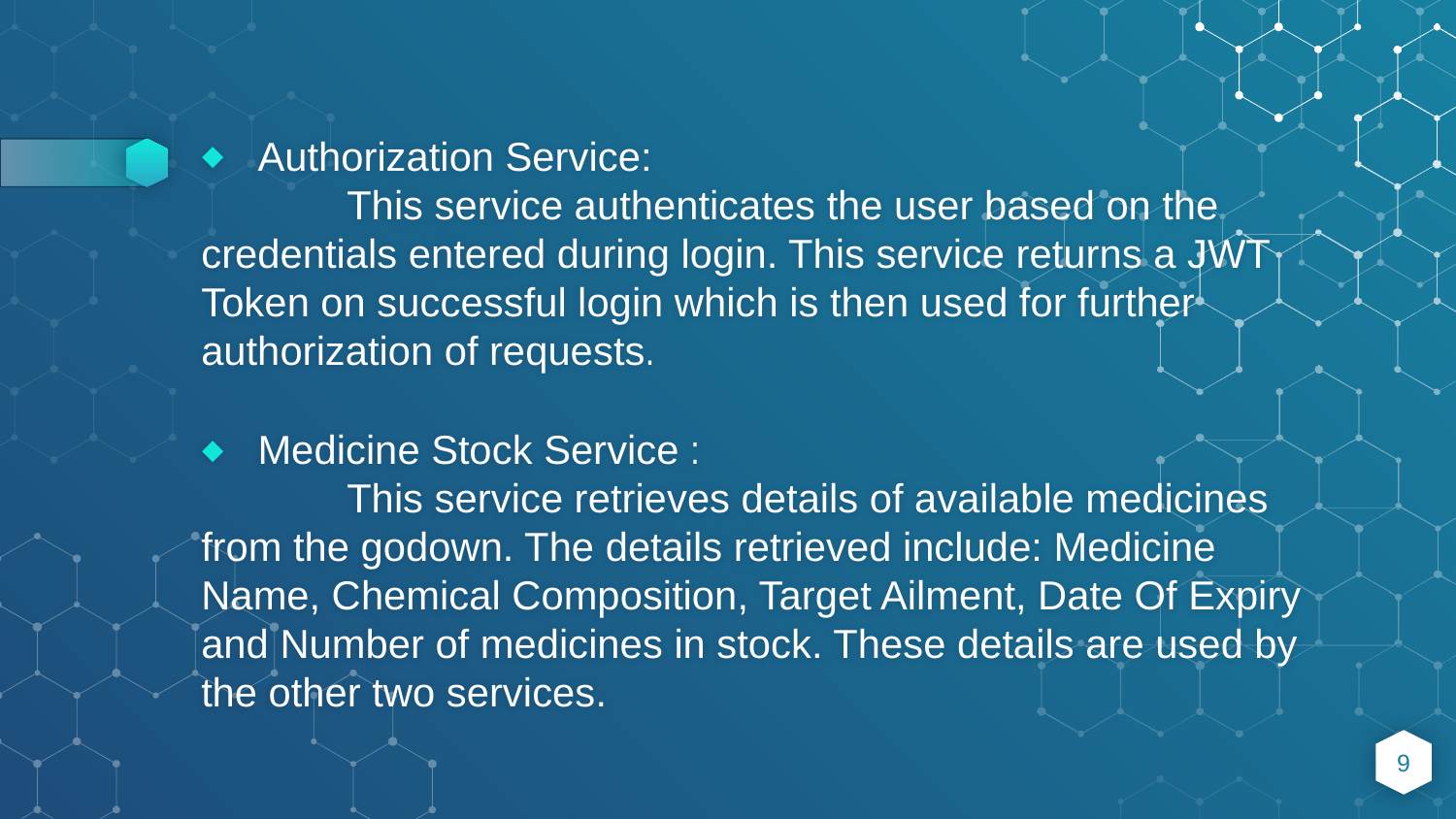

Authorization Service:
	This service authenticates the user based on the credentials entered during login. This service returns a JWT Token on successful login which is then used for further authorization of requests.

Medicine Stock Service :
	This service retrieves details of available medicines from the godown. The details retrieved include: Medicine Name, Chemical Composition, Target Ailment, Date Of Expiry and Number of medicines in stock. These details are used by the other two services.

9